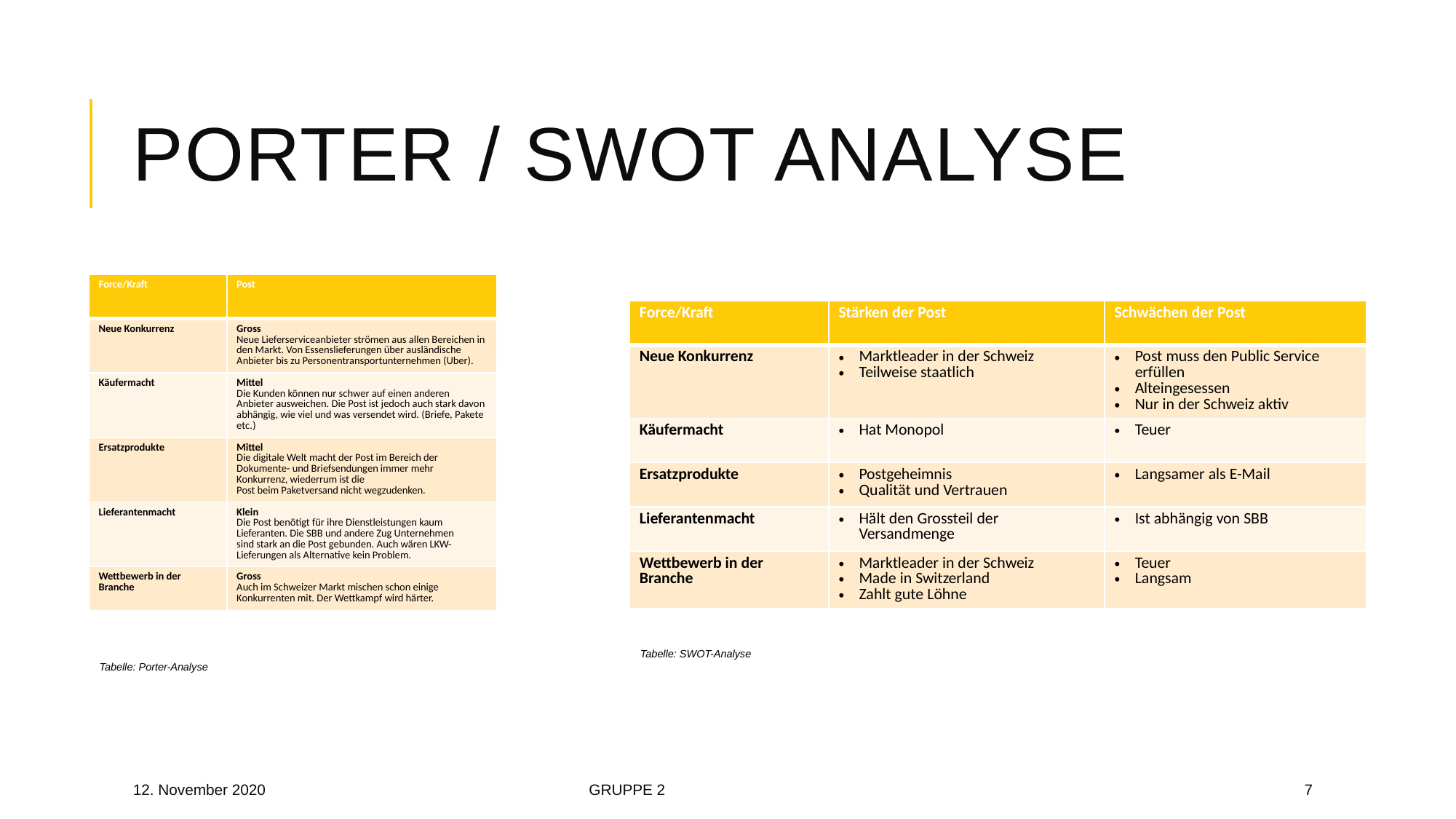

# Porter / Swot Analyse
| Force/Kraft | Post |
| --- | --- |
| Neue Konkurrenz | Gross  Neue Lieferserviceanbieter strömen aus allen Bereichen in den Markt. Von Essenslieferungen über ausländische Anbieter bis zu Personentransportunternehmen (Uber). |
| Käufermacht | Mittel  Die Kunden können nur schwer auf einen anderen Anbieter ausweichen. Die Post ist jedoch auch stark davon abhängig, wie viel und was versendet wird. (Briefe, Pakete etc.) |
| Ersatzprodukte | Mittel  Die digitale Welt macht der Post im Bereich der Dokumente- und Briefsendungen immer mehr Konkurrenz, wiederrum ist die Post beim Paketversand nicht wegzudenken. |
| Lieferantenmacht | Klein  Die Post benötigt für ihre Dienstleistungen kaum Lieferanten. Die SBB und andere Zug Unternehmen sind stark an die Post gebunden. Auch wären LKW-Lieferungen als Alternative kein Problem. |
| Wettbewerb in der Branche | Gross  Auch im Schweizer Markt mischen schon einige Konkurrenten mit. Der Wettkampf wird härter. |
| Force/Kraft | Stärken der Post | Schwächen der Post |
| --- | --- | --- |
| Neue Konkurrenz | Marktleader in der Schweiz  Teilweise staatlich | Post muss den Public Service erfüllen  Alteingesessen  Nur in der Schweiz aktiv |
| Käufermacht | Hat Monopol | Teuer |
| Ersatzprodukte | Postgeheimnis  Qualität und Vertrauen | Langsamer als E-Mail |
| Lieferantenmacht | Hält den Grossteil der Versandmenge | Ist abhängig von SBB |
| Wettbewerb in der Branche | Marktleader in der Schweiz  Made in Switzerland  Zahlt gute Löhne | Teuer  Langsam |
Tabelle: SWOT-Analyse
Tabelle: Porter-Analyse
12. November 2020
Gruppe 2
7